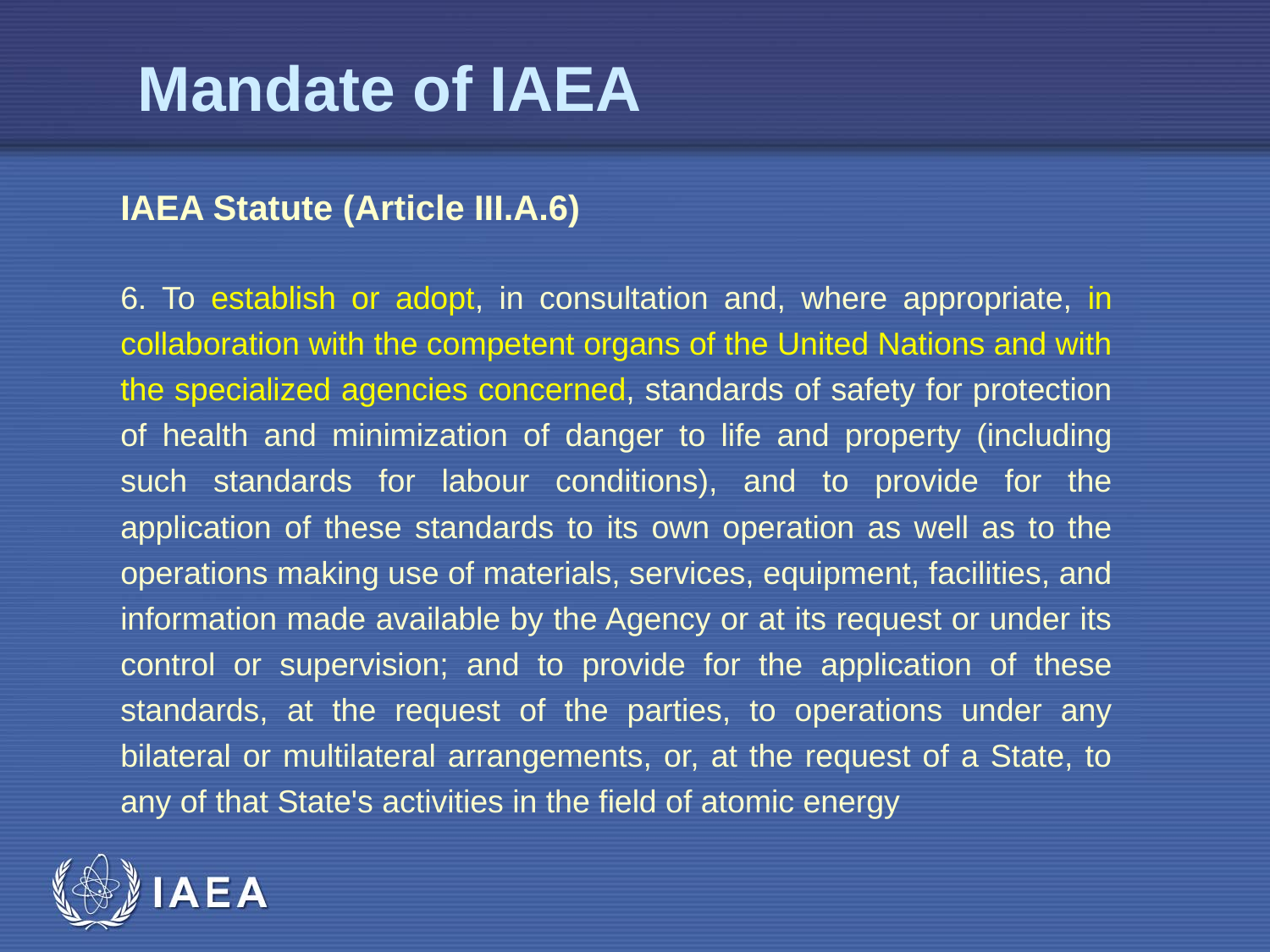

# Mandate of IAEA
	IAEA Statute (Article III.A.6)

	6. To establish or adopt, in consultation and, where appropriate, in collaboration with the competent organs of the United Nations and with the specialized agencies concerned, standards of safety for protection of health and minimization of danger to life and property (including such standards for labour conditions), and to provide for the application of these standards to its own operation as well as to the operations making use of materials, services, equipment, facilities, and information made available by the Agency or at its request or under its control or supervision; and to provide for the application of these standards, at the request of the parties, to operations under any bilateral or multilateral arrangements, or, at the request of a State, to any of that State's activities in the field of atomic energy